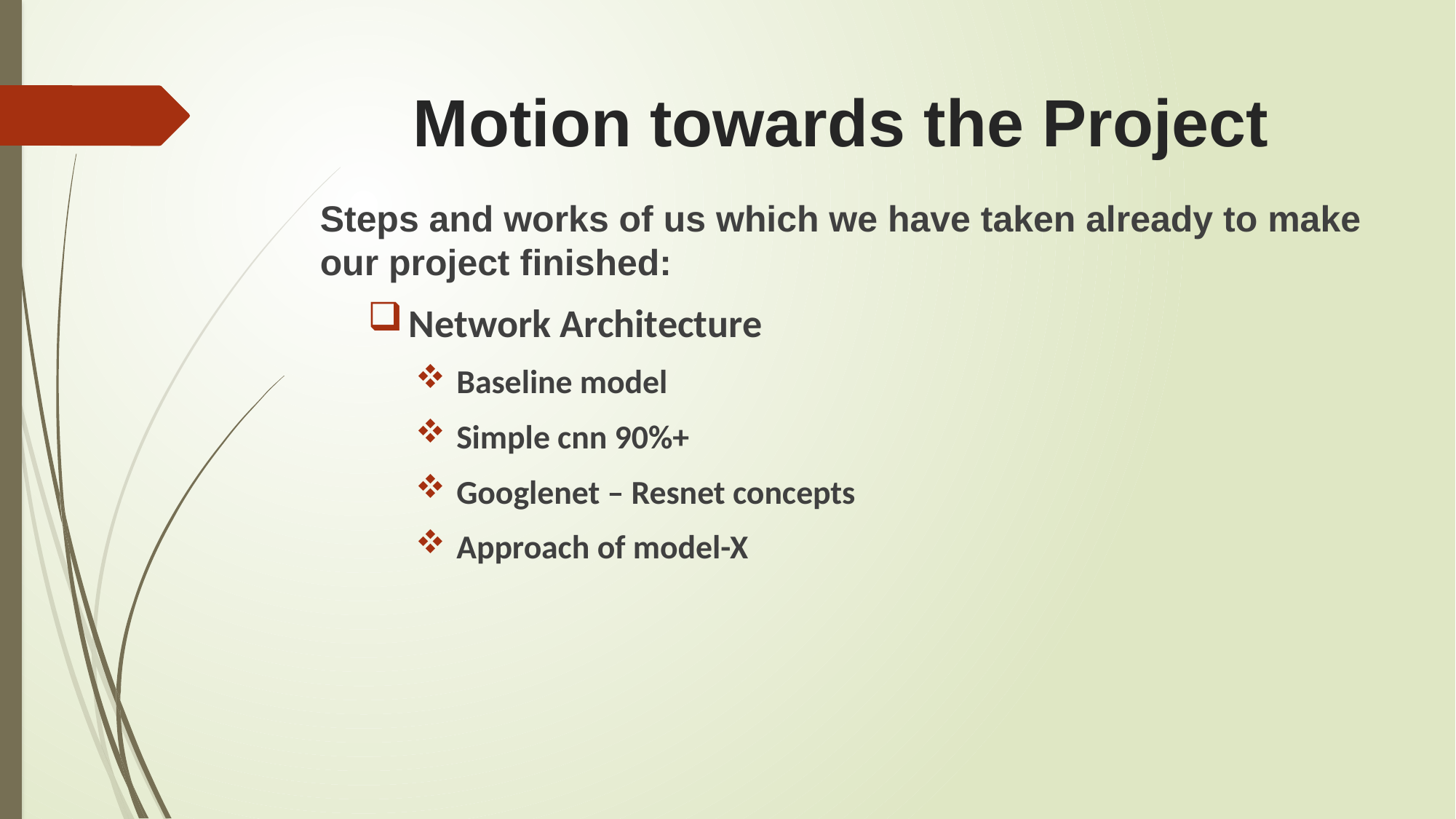

# Motion towards the Project
Steps and works of us which we have taken already to make our project finished:
Network Architecture
Baseline model
Simple cnn 90%+
Googlenet – Resnet concepts
Approach of model-X